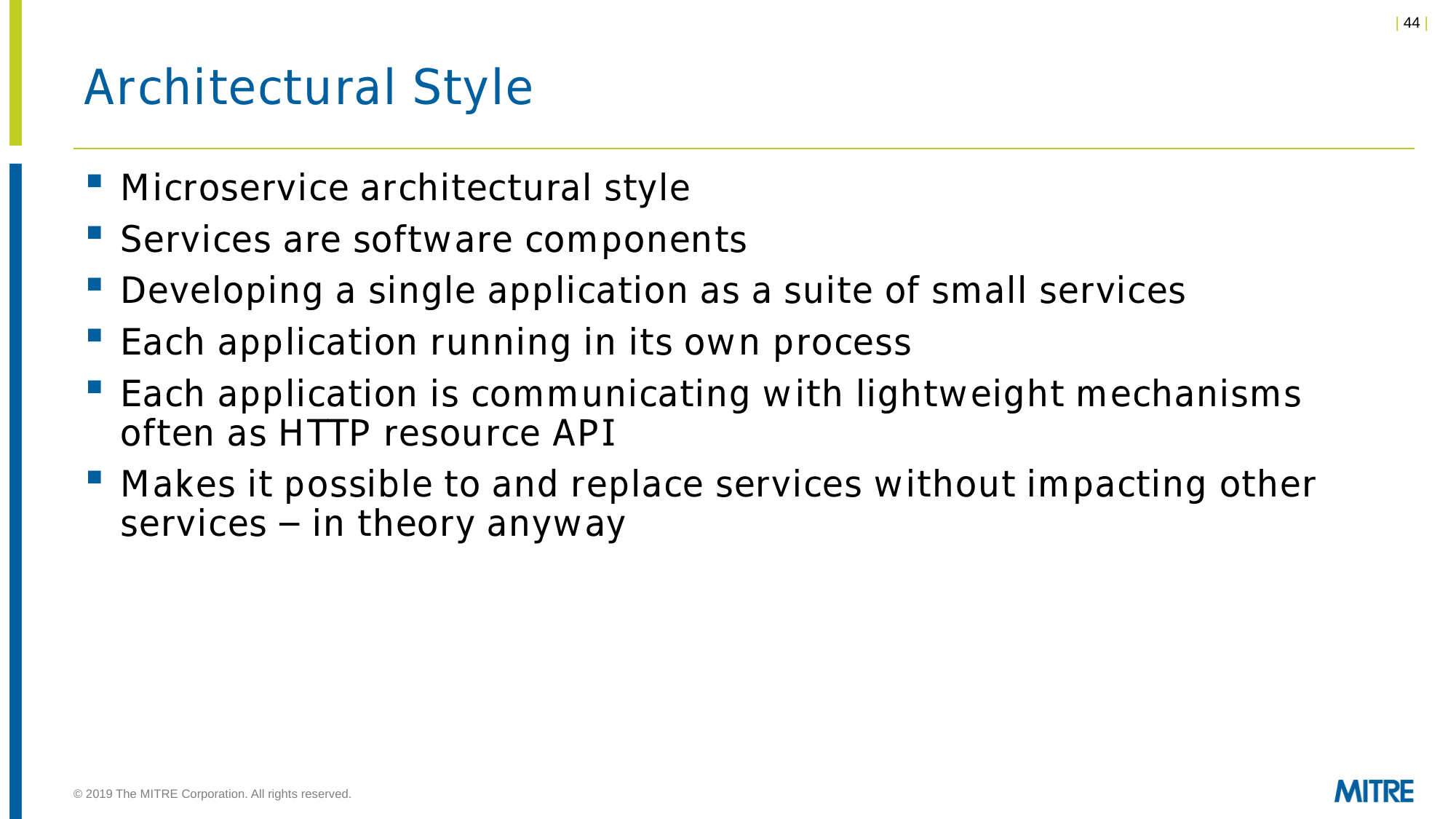

# Architectural Style
Microservice architectural style
Services are software components
Developing a single application as a suite of small services
Each application running in its own process
Each application is communicating with lightweight mechanisms often as HTTP resource API
Makes it possible to and replace services without impacting other services – in theory anyway

© 2019 The MITRE Corporation. All rights reserved.